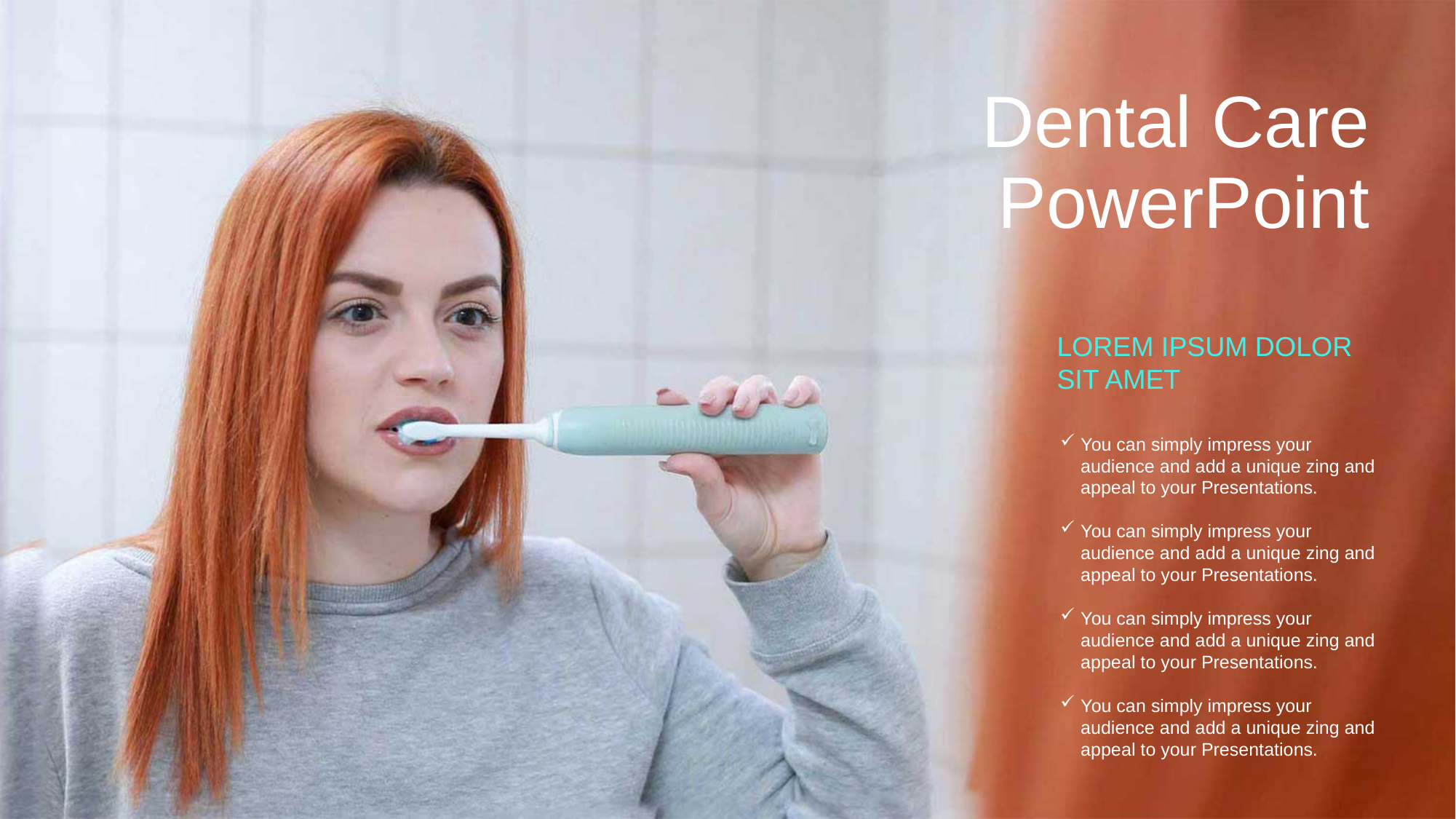

Dental Care
PowerPoint
LOREM IPSUM DOLOR SIT AMET
You can simply impress your audience and add a unique zing and appeal to your Presentations.

You can simply impress your audience and add a unique zing and appeal to your Presentations.

You can simply impress your audience and add a unique zing and appeal to your Presentations.

You can simply impress your audience and add a unique zing and appeal to your Presentations.